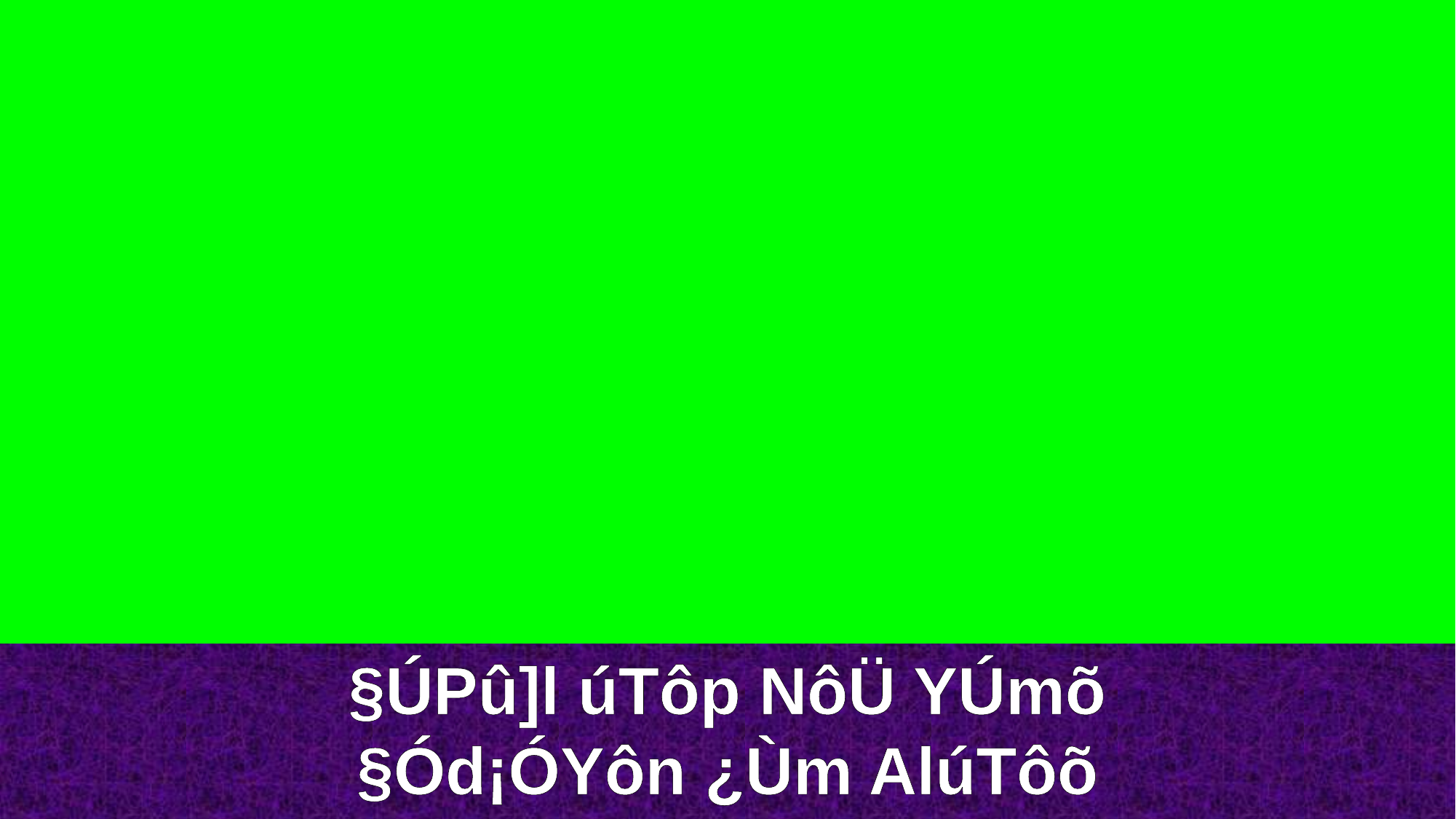

§ÚPû]l úTôp NôÜ YÚmõ §Ód¡ÓYôn ¿Ùm AlúTôõ